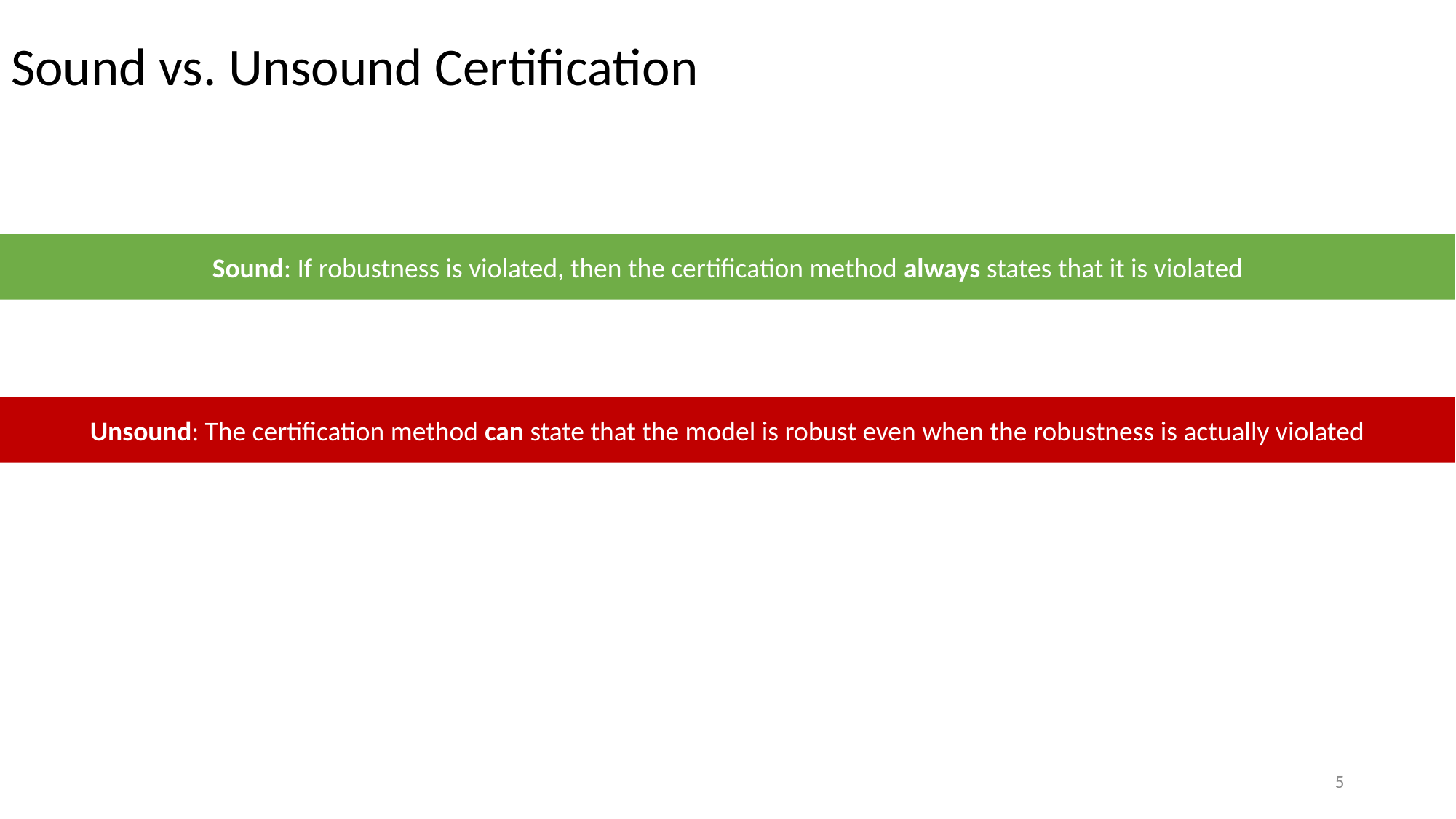

# Sound vs. Unsound Certification
Sound: If robustness is violated, then the certification method always states that it is violated
Unsound: The certification method can state that the model is robust even when the robustness is actually violated
5